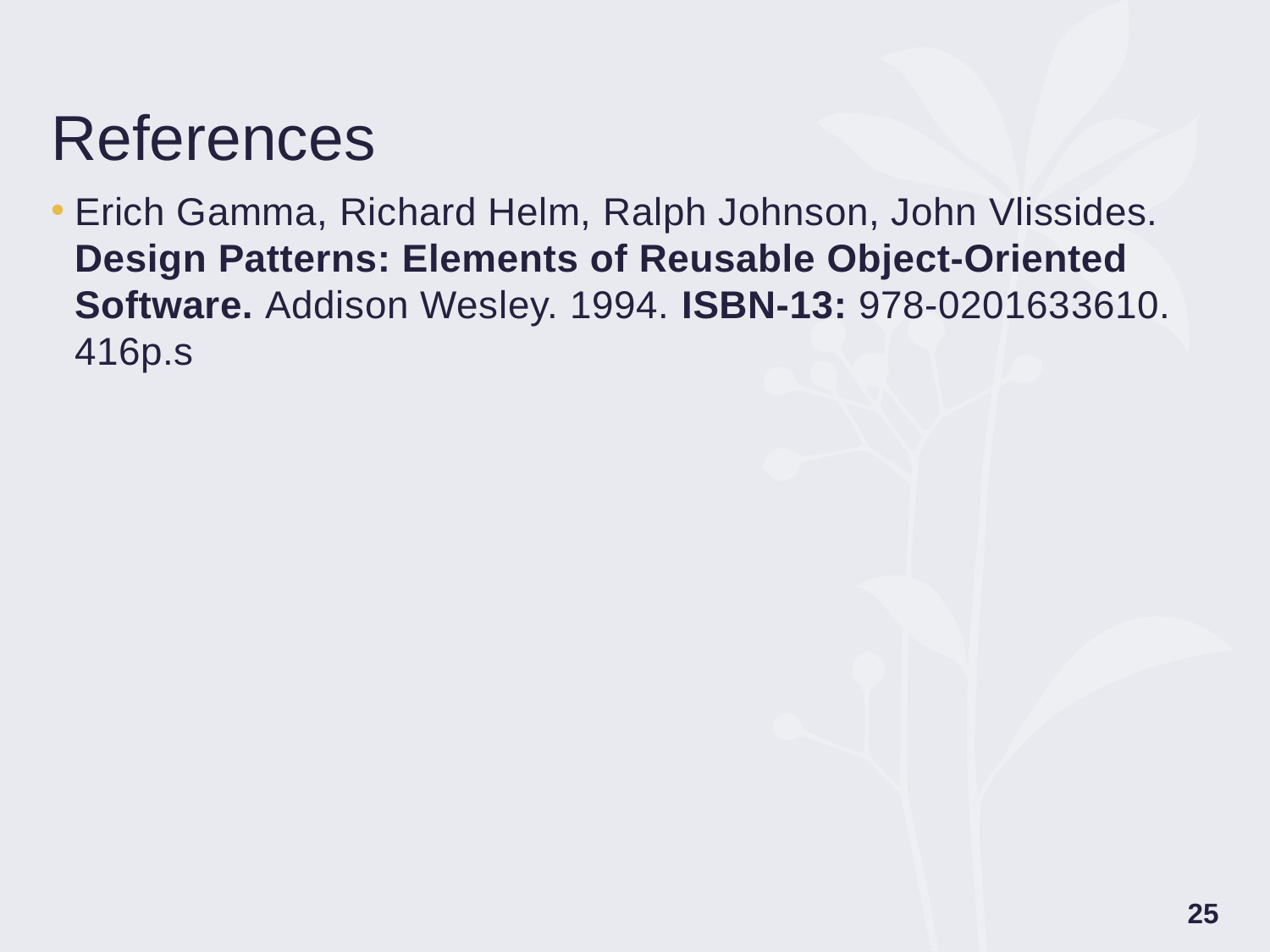

# References
Erich Gamma, Richard Helm, Ralph Johnson, John Vlissides. Design Patterns: Elements of Reusable Object-Oriented Software. Addison Wesley. 1994. ISBN-13: 978-0201633610. 416p.s

25